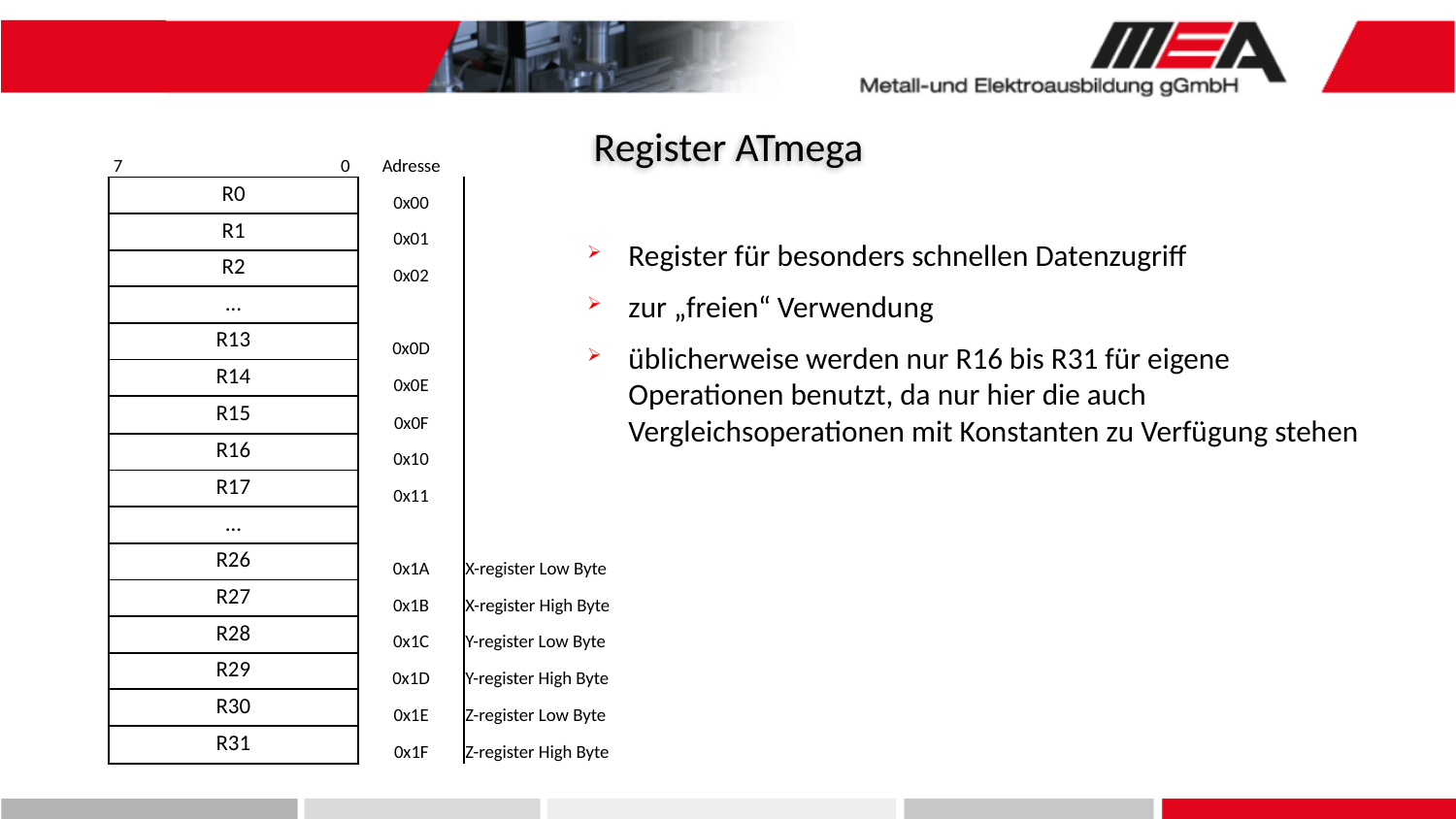

Register ATmega
| 7 0 | Adresse |  |
| --- | --- | --- |
| R0 | 0x00 |  |
| R1 | 0x01 |  |
| R2 | 0x02 |  |
| … |  |  |
| R13 | 0x0D |  |
| R14 | 0x0E |  |
| R15 | 0x0F |  |
| R16 | 0x10 |  |
| R17 | 0x11 |  |
| … |  |  |
| R26 | 0x1A | X-register Low Byte |
| R27 | 0x1B | X-register High Byte |
| R28 | 0x1C | Y-register Low Byte |
| R29 | 0x1D | Y-register High Byte |
| R30 | 0x1E | Z-register Low Byte |
| R31 | 0x1F | Z-register High Byte |
Register für besonders schnellen Datenzugriff
zur „freien“ Verwendung
üblicherweise werden nur R16 bis R31 für eigene Operationen benutzt, da nur hier die auch Vergleichsoperationen mit Konstanten zu Verfügung stehen